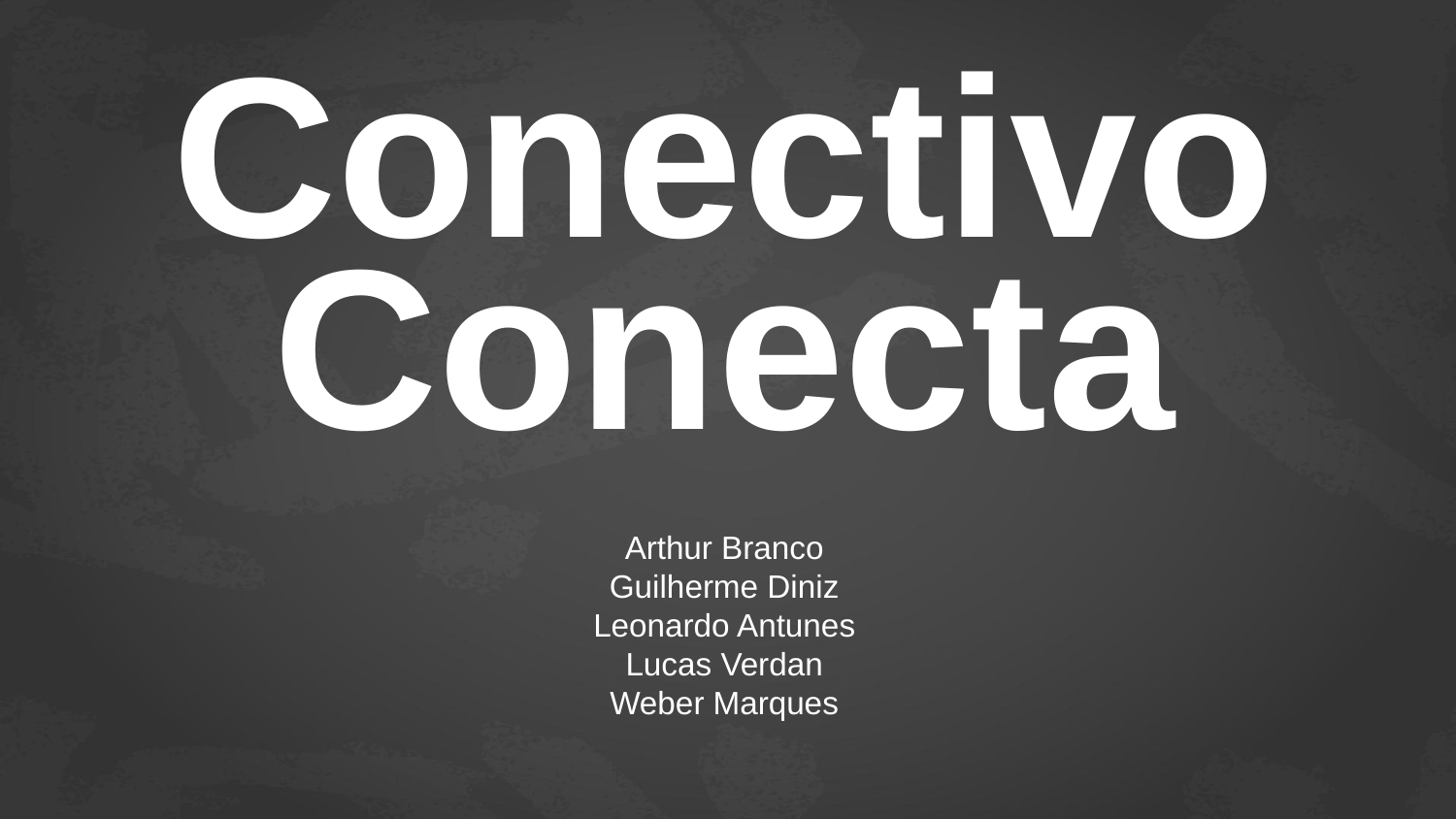

# Conectivo Conecta
Arthur Branco
Guilherme Diniz
Leonardo Antunes
Lucas Verdan
Weber Marques